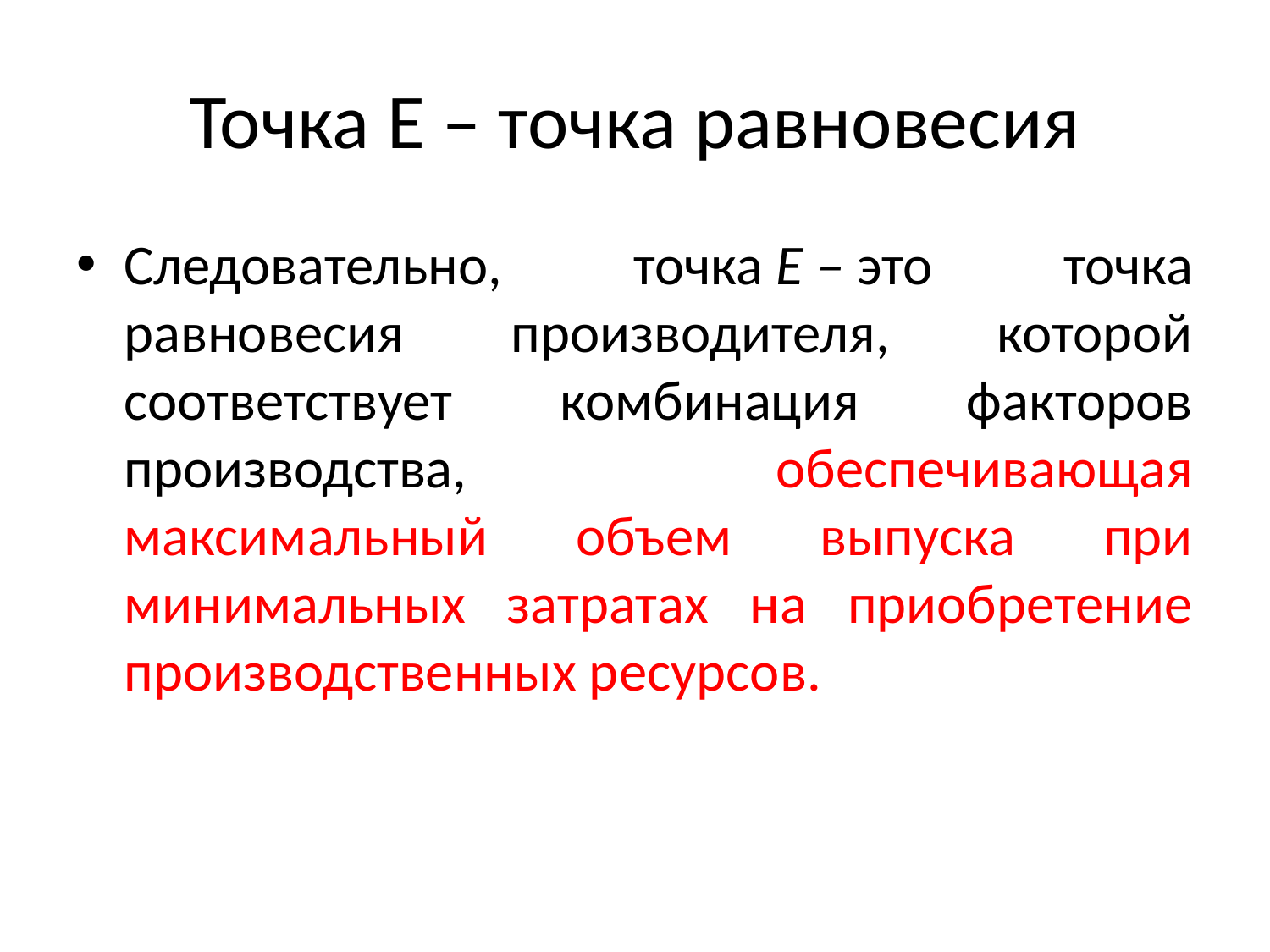

# Точка Е – точка равновесия
Следовательно, точка E – это точка равновесия производителя, которой соответствует комбинация факторов производства, обеспечивающая максимальный объем выпуска при минимальных затратах на приобретение производственных ресурсов.